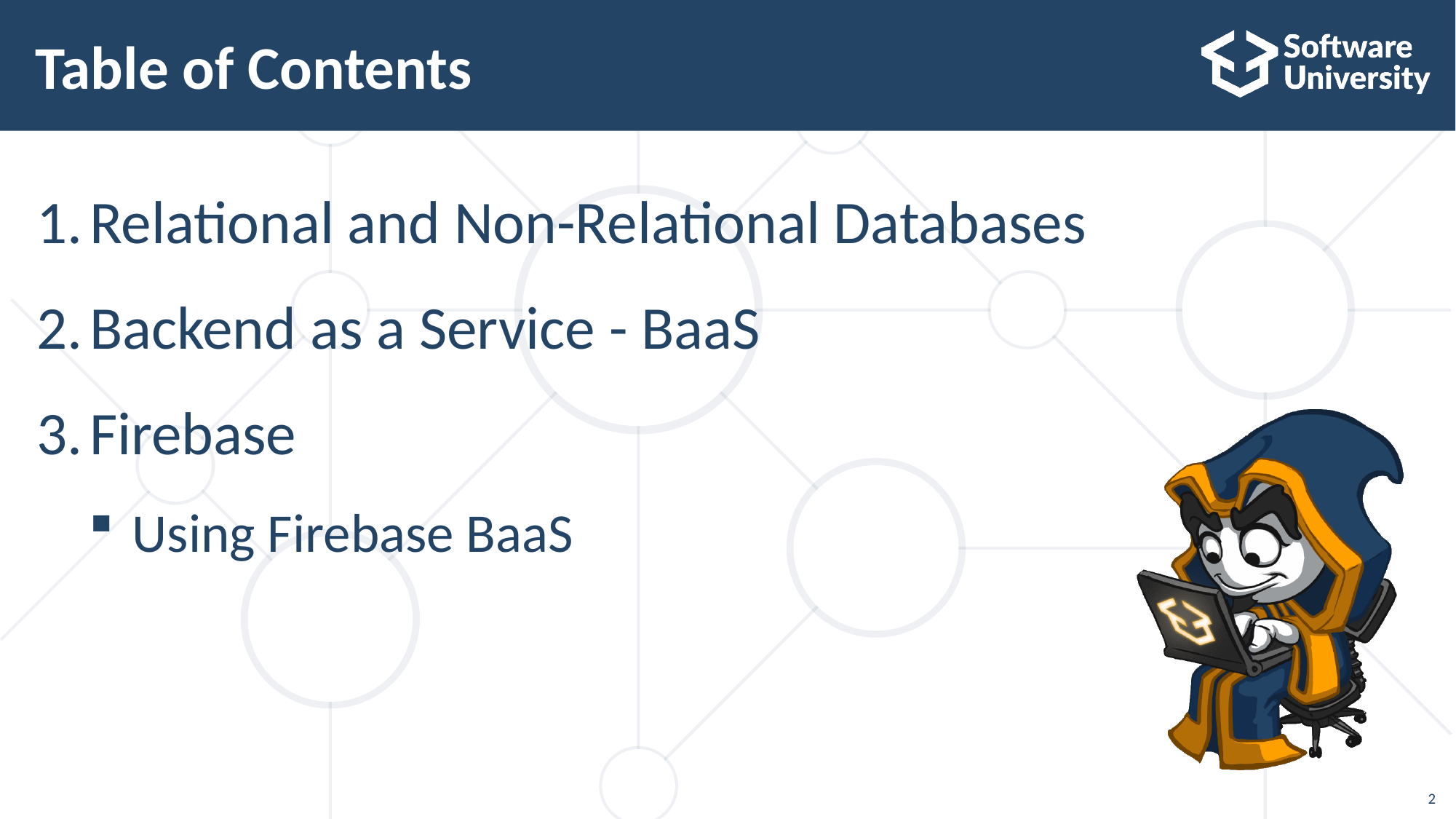

# Table of Contents
Relational and Non-Relational Databases
Backend as a Service - BaaS
Firebase
Using Firebase BaaS

2